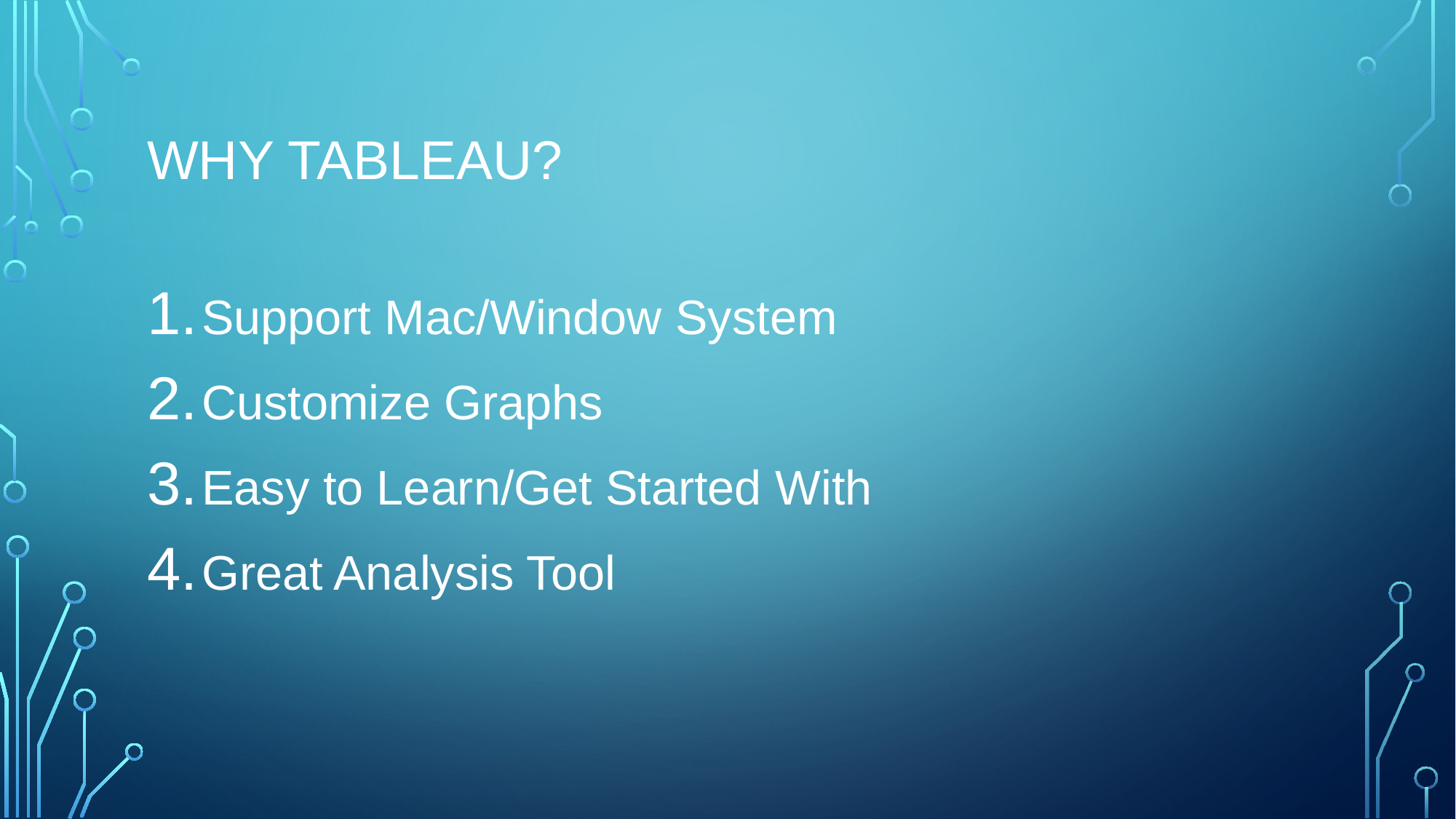

# Why tableau?
Support Mac/Window System
Customize Graphs
Easy to Learn/Get Started With
Great Analysis Tool